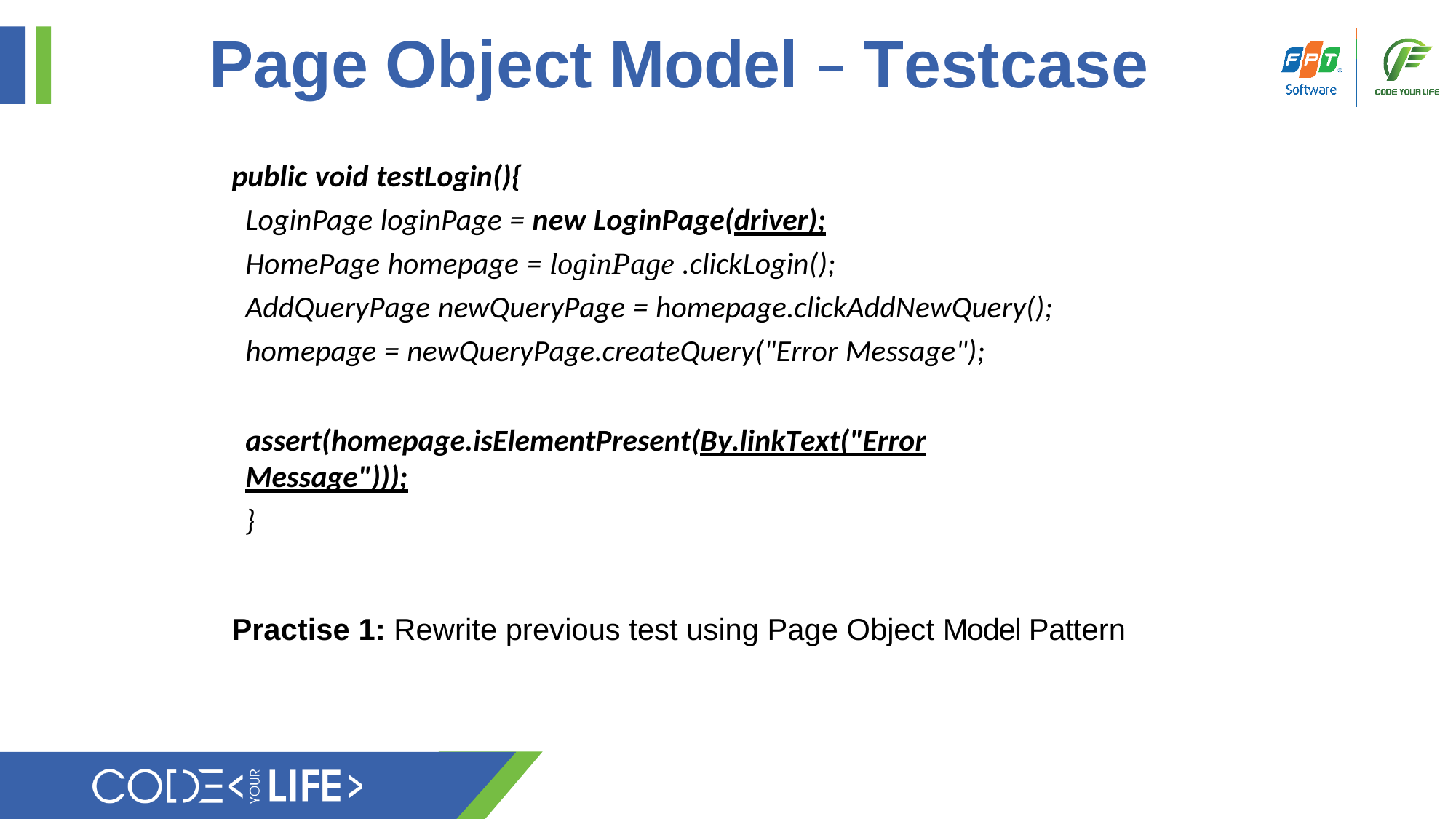

# Page Object Model – Testcase
public void testLogin(){
LoginPage loginPage = new LoginPage(driver);
HomePage homepage = loginPage .clickLogin();
AddQueryPage newQueryPage = homepage.clickAddNewQuery();
homepage = newQueryPage.createQuery("Error Message");

assert(homepage.isElementPresent(By.linkText("Error Message")));
}
Practise 1: Rewrite previous test using Page Object Model Pattern